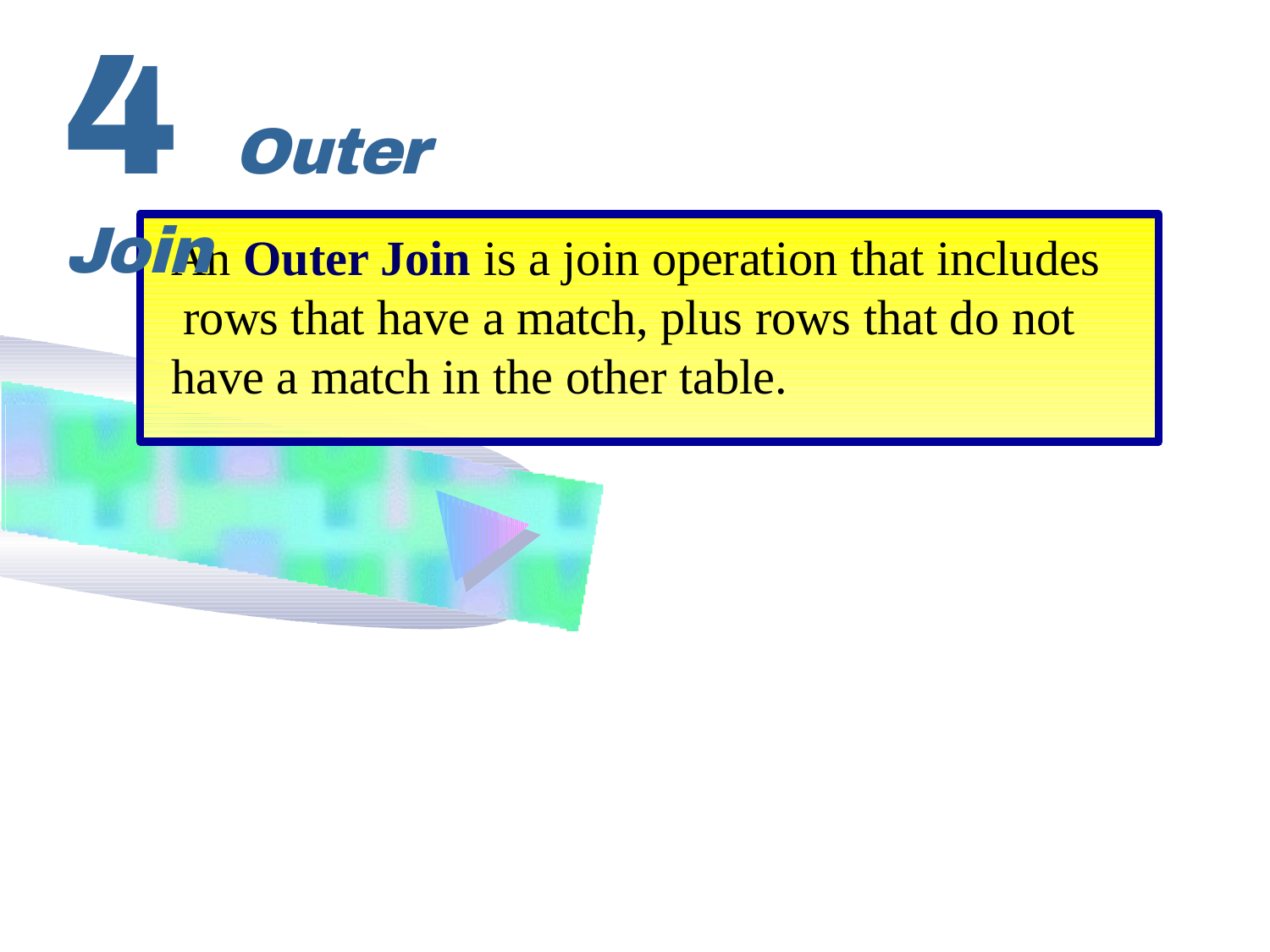

# 4 Outer Join

An Outer Join is a join operation that includes  rows that have a match, plus rows that do not  have a match in the other table.